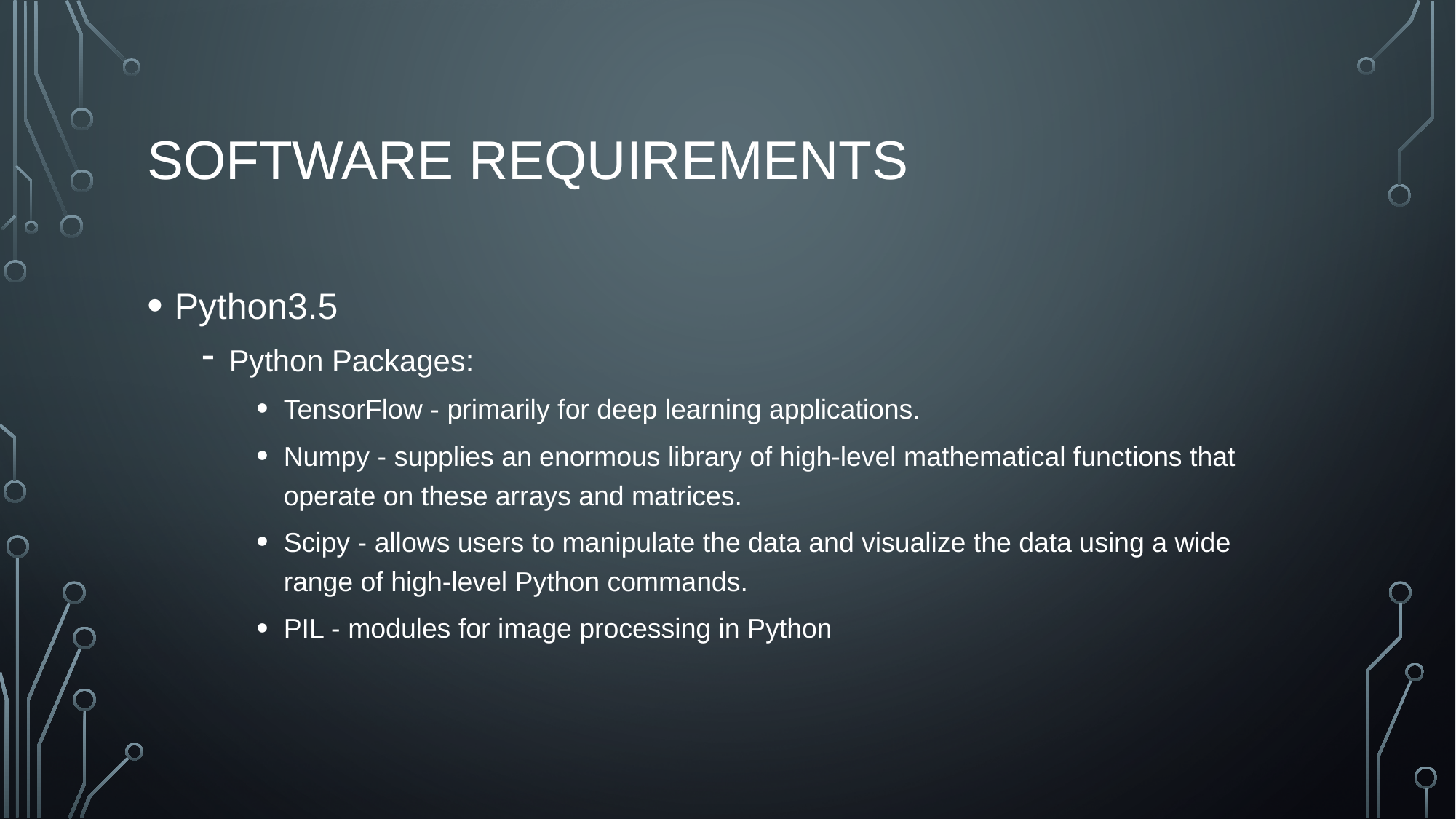

# SOFTWARE REQUIREMENTS
Python3.5
Python Packages:
TensorFlow - primarily for deep learning applications.
Numpy - supplies an enormous library of high-level mathematical functions that operate on these arrays and matrices.
Scipy - allows users to manipulate the data and visualize the data using a wide range of high-level Python commands.
PIL - modules for image processing in Python